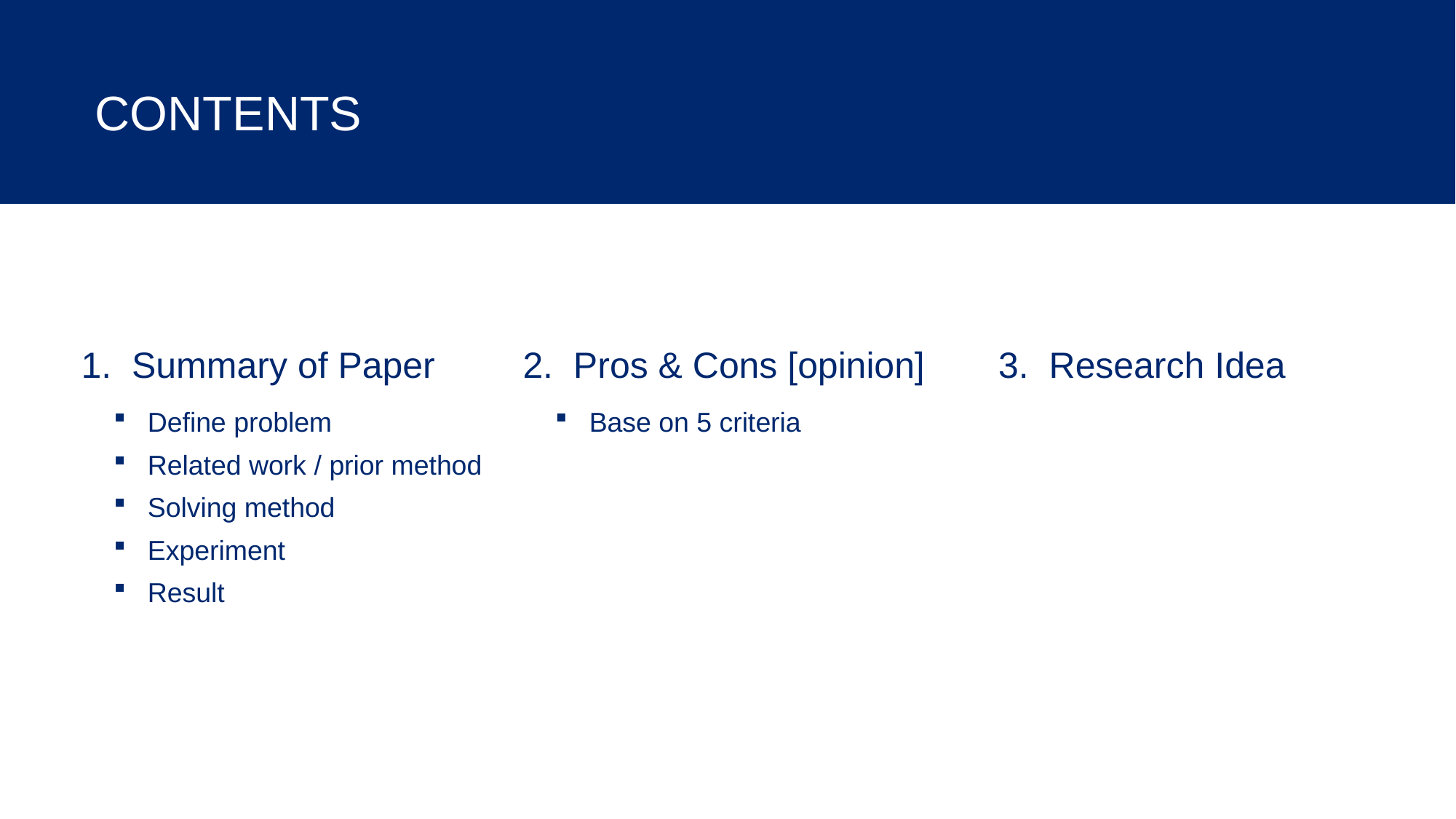

CONTENTS
1.  Summary of Paper
Define problem
Related work / prior method
Solving method
Experiment
Result
2.  Pros & Cons [opinion]
Base on 5 criteria

3.  Research Idea